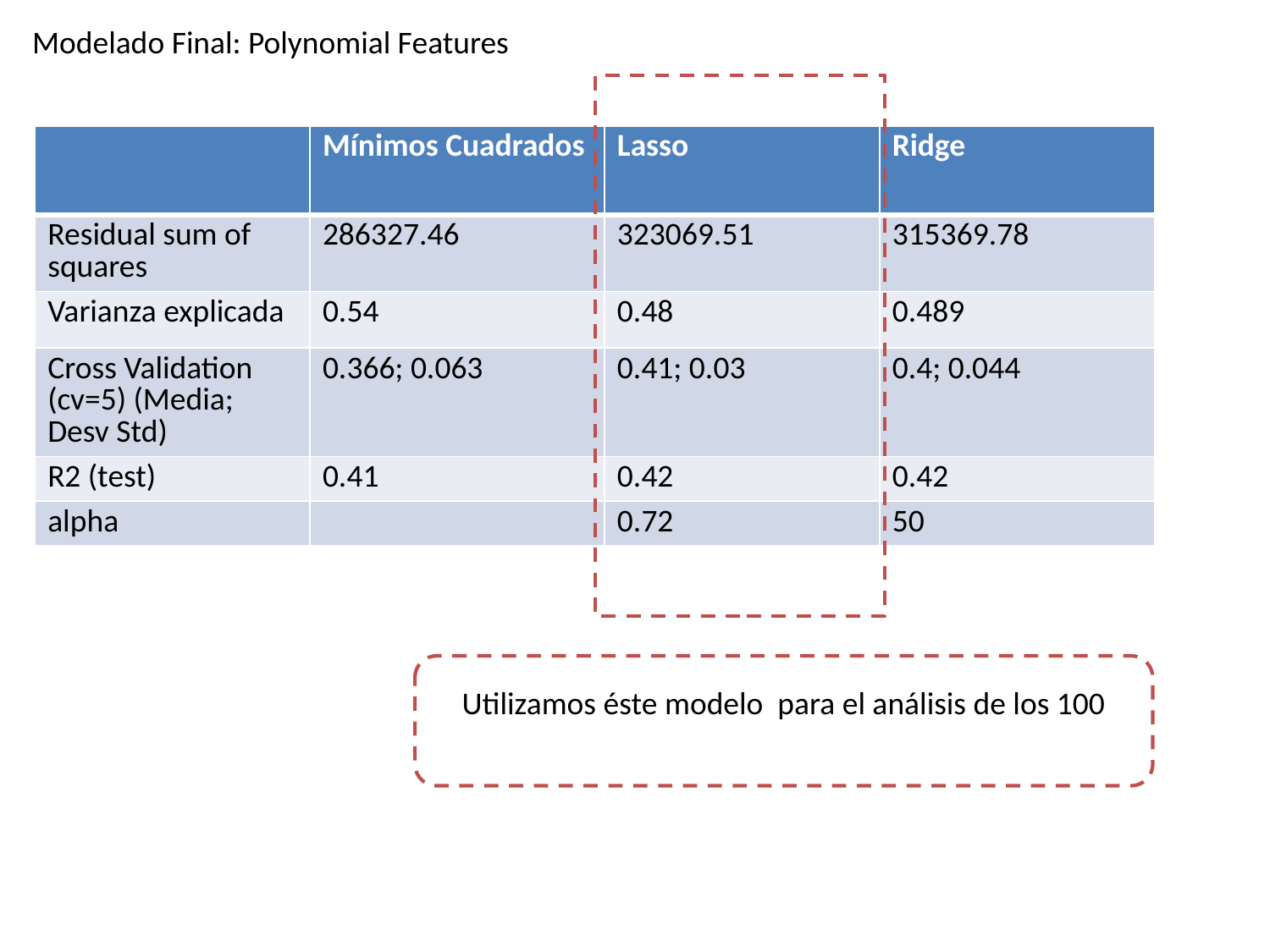

Modelado Final: Polynomial Features

|  | Mínimos Cuadrados | Lasso | Ridge |
| --- | --- | --- | --- |
| Residual sum of squares | 286327.46 | 323069.51 | 315369.78 |
| Varianza explicada | 0.54 | 0.48 | 0.489 |
| Cross Validation (cv=5) (Media; Desv Std) | 0.366; 0.063 | 0.41; 0.03 | 0.4; 0.044 |
| R2 (test) | 0.41 | 0.42 | 0.42 |
| alpha |  | 0.72 | 50 |
Utilizamos éste modelo  para el análisis de los 100 casos